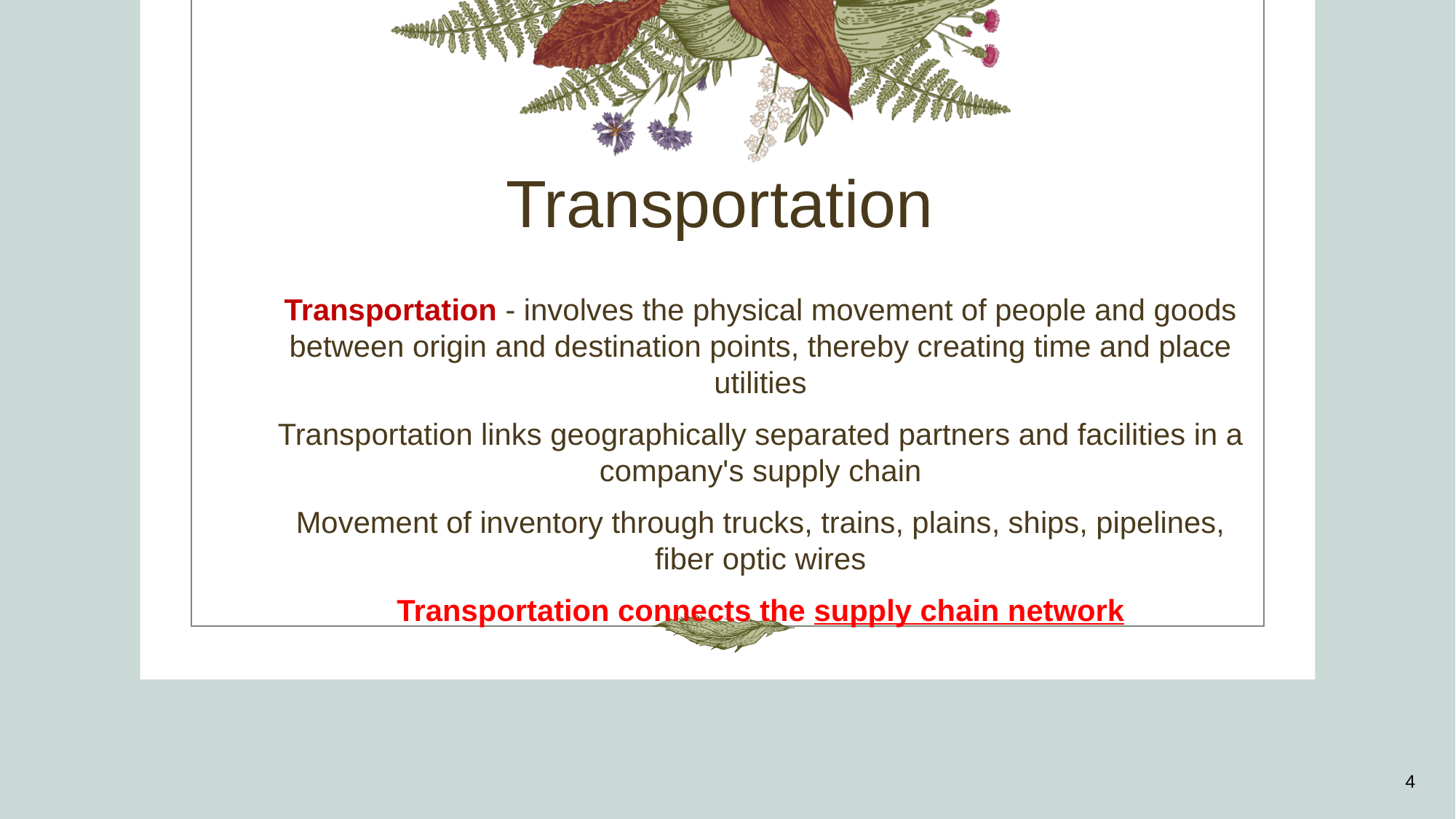

# Transportation
Transportation - involves the physical movement of people and goods between origin and destination points, thereby creating time and place utilities
Transportation links geographically separated partners and facilities in a company's supply chain
Movement of inventory through trucks, trains, plains, ships, pipelines, fiber optic wires
Transportation connects the supply chain network

4